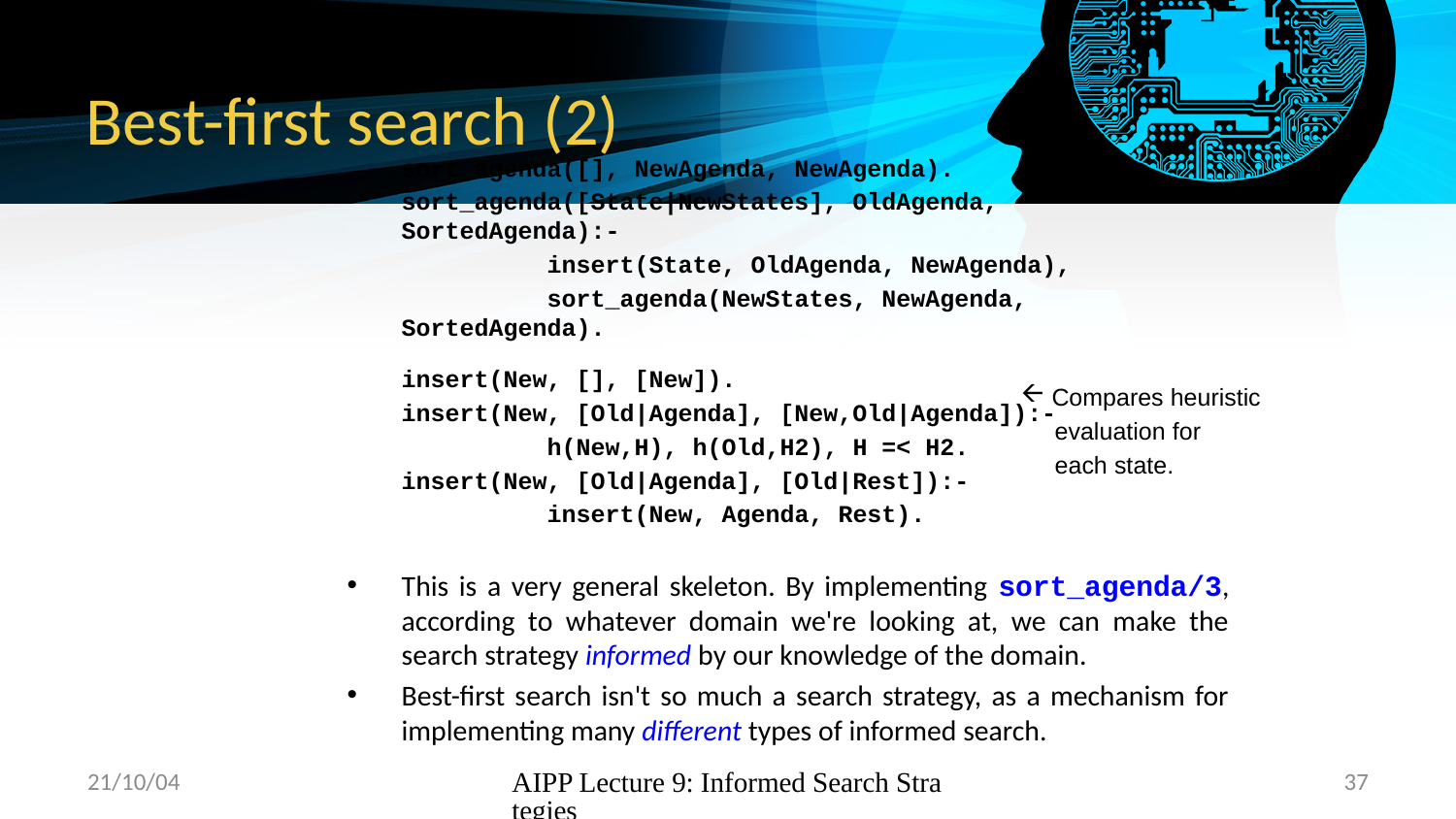

# Best-first search (2)

	sort_agenda([], NewAgenda, NewAgenda).
	sort_agenda([State|NewStates], OldAgenda, SortedAgenda):-
		insert(State, OldAgenda, NewAgenda),
		sort_agenda(NewStates, NewAgenda, SortedAgenda).

	insert(New, [], [New]).
	insert(New, [Old|Agenda], [New,Old|Agenda]):-
		h(New,H), h(Old,H2), H =< H2.
	insert(New, [Old|Agenda], [Old|Rest]):-
		insert(New, Agenda, Rest).

This is a very general skeleton. By implementing sort_agenda/3, according to whatever domain we're looking at, we can make the search strategy informed by our knowledge of the domain.
Best-first search isn't so much a search strategy, as a mechanism for implementing many different types of informed search.
 Compares heuristic
     evaluation for
     each state.
21/10/04
AIPP Lecture 9: Informed Search Strategies
37